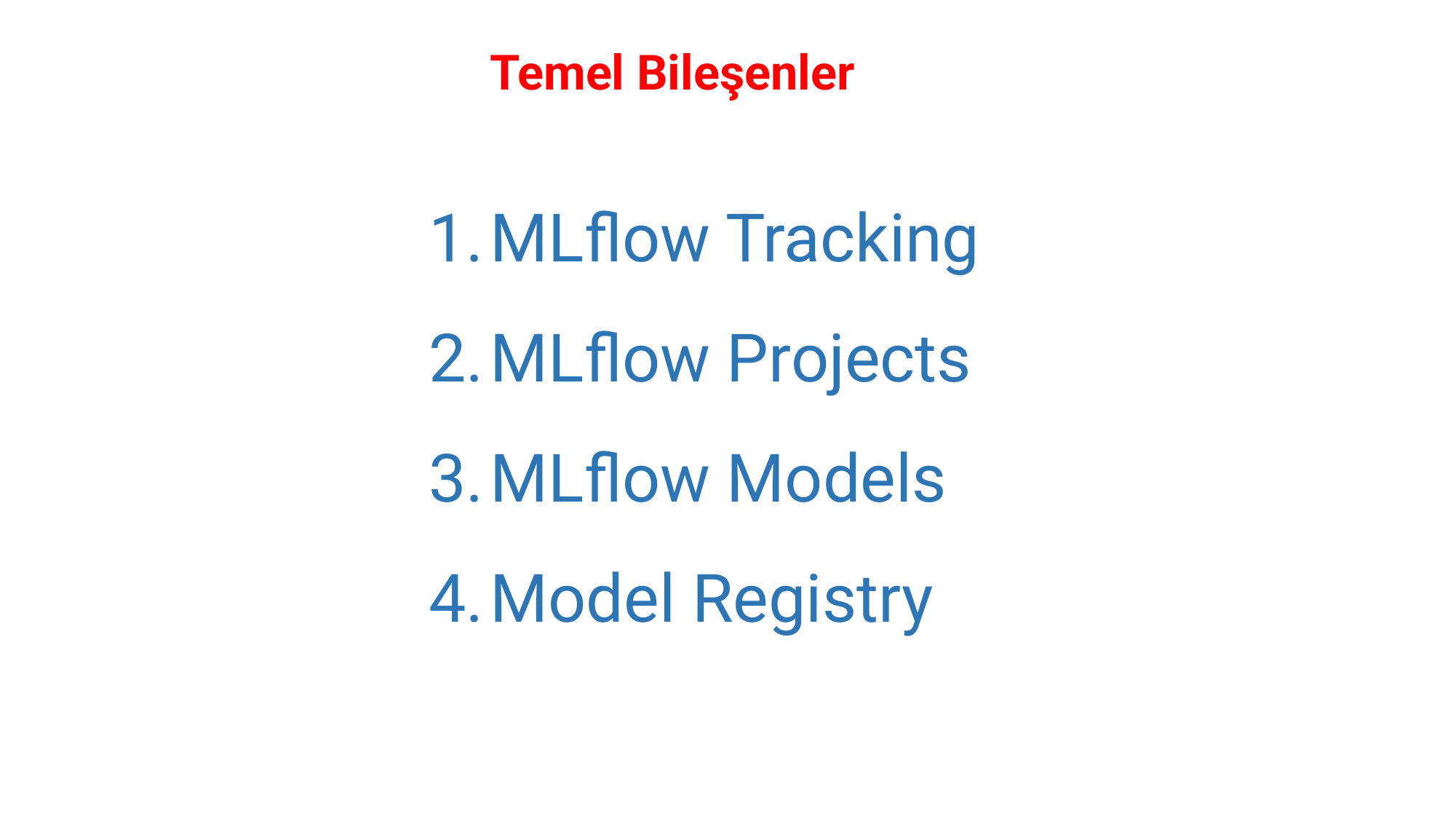

Temel Bileşenler
MLflow Tracking
MLflow Projects
MLflow Models
Model Registry